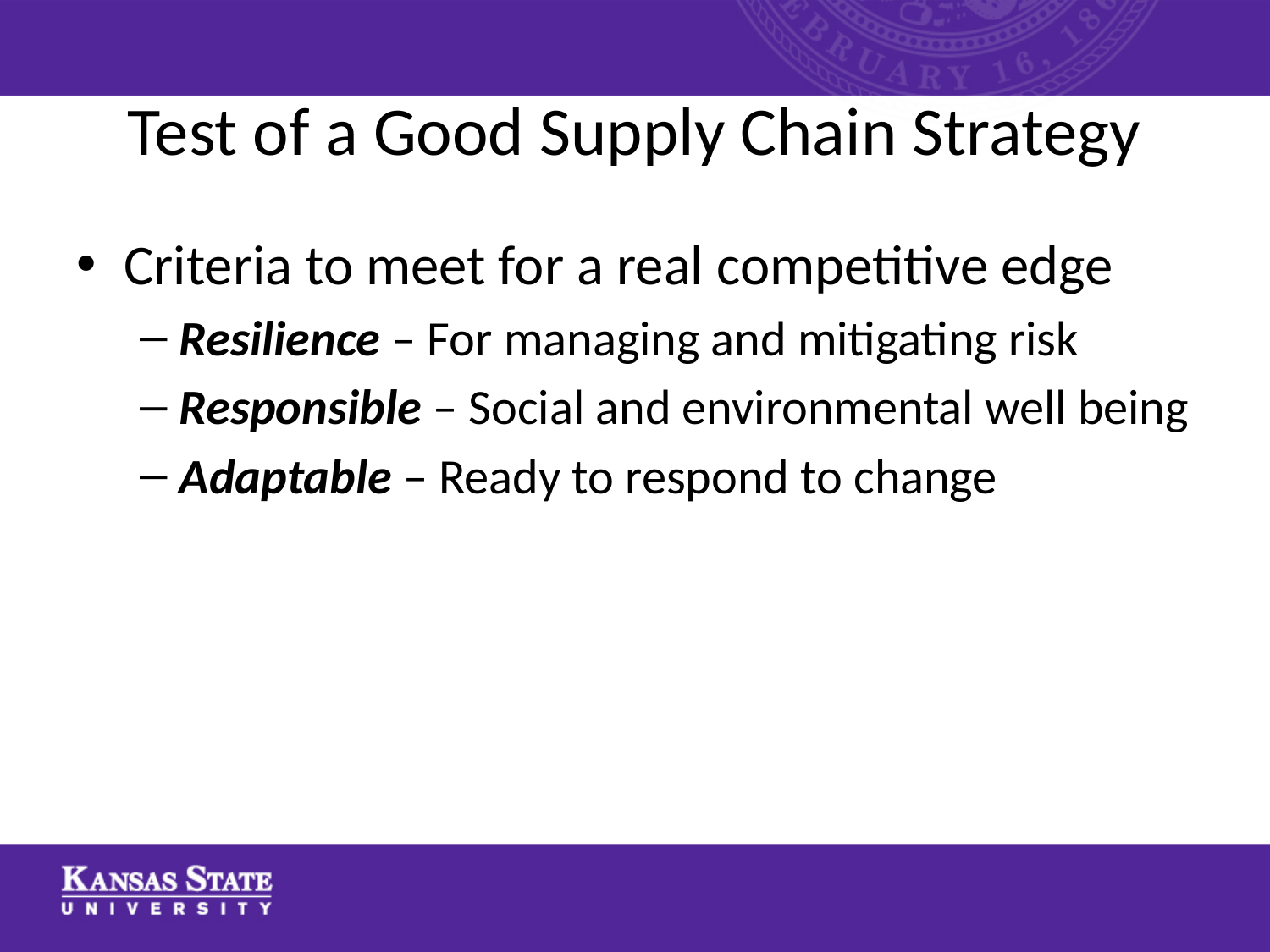

# Test of a Good Supply Chain Strategy
Criteria to meet for a real competitive edge
Resilience – For managing and mitigating risk
Responsible – Social and environmental well being
Adaptable – Ready to respond to change